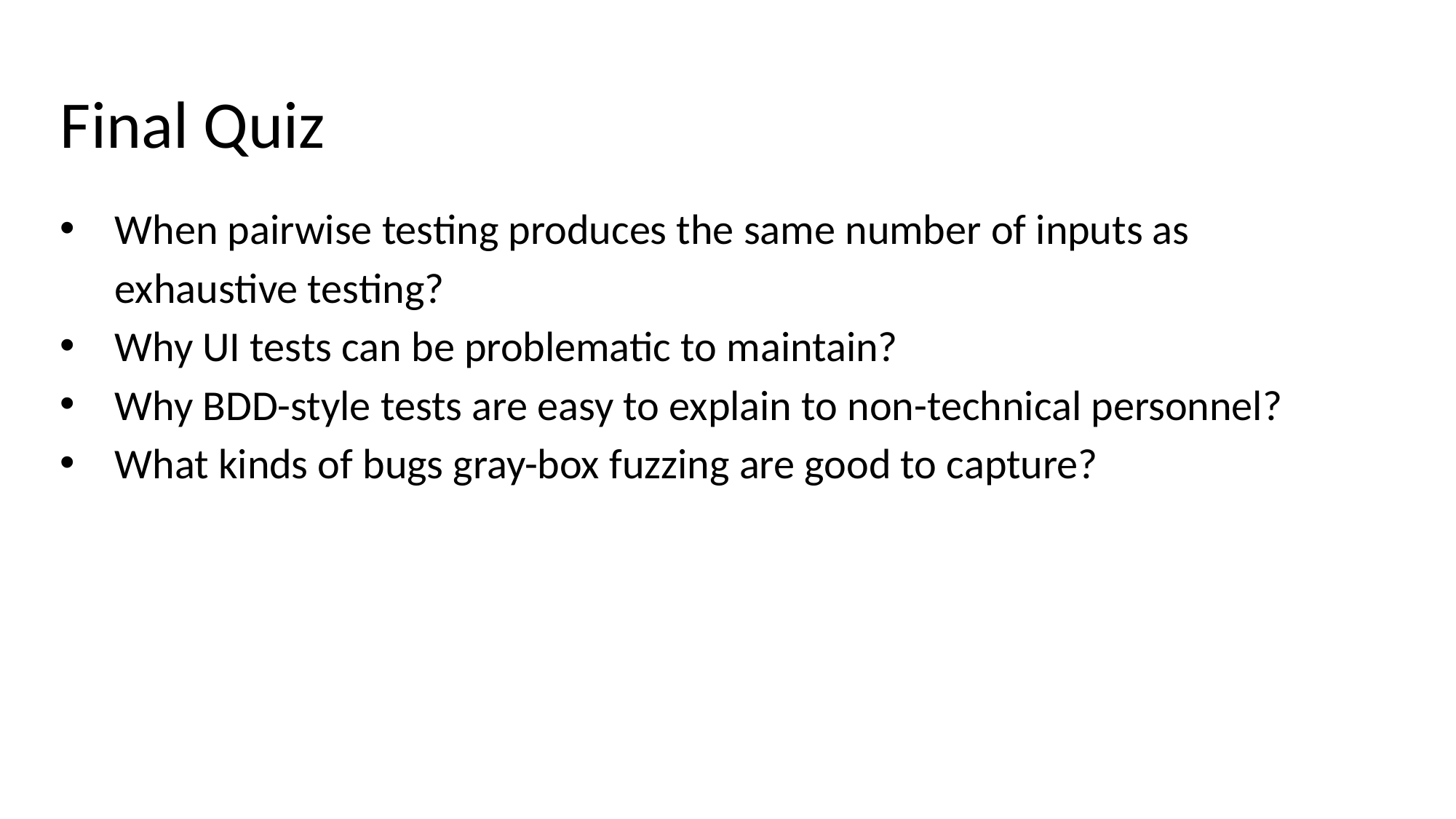

Final Quiz
When pairwise testing produces the same number of inputs as exhaustive testing?
Why UI tests can be problematic to maintain?
Why BDD-style tests are easy to explain to non-technical personnel?
What kinds of bugs gray-box fuzzing are good to capture?